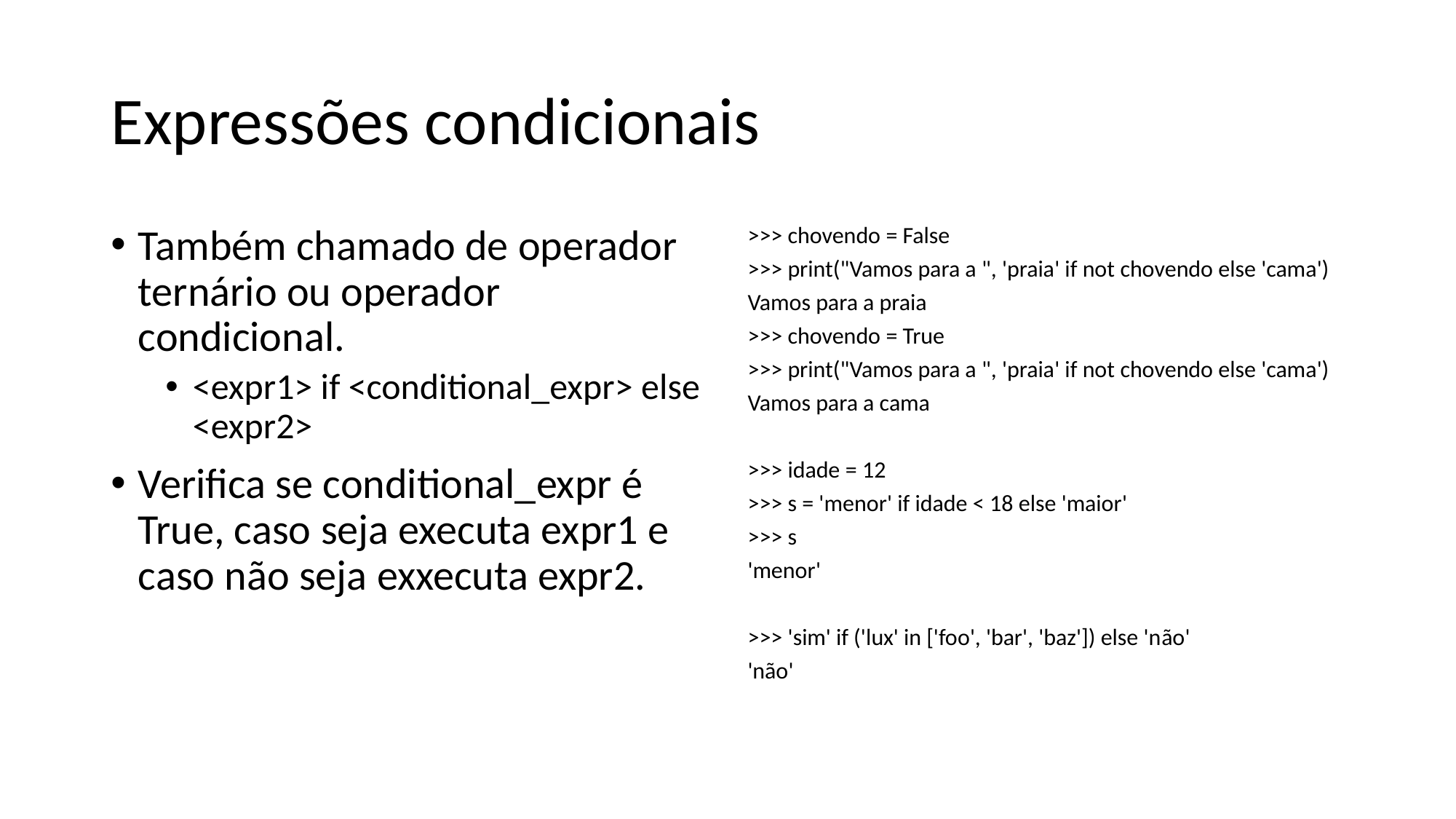

# Expressões condicionais
Também chamado de operador ternário ou operador condicional.
<expr1> if <conditional_expr> else <expr2>
Verifica se conditional_expr é True, caso seja executa expr1 e caso não seja exxecuta expr2.
>>> chovendo = False
>>> print("Vamos para a ", 'praia' if not chovendo else 'cama')
Vamos para a praia
>>> chovendo = True
>>> print("Vamos para a ", 'praia' if not chovendo else 'cama')
Vamos para a cama

>>> idade = 12
>>> s = 'menor' if idade < 18 else 'maior'
>>> s
'menor'

>>> 'sim' if ('lux' in ['foo', 'bar', 'baz']) else 'não'
'não'